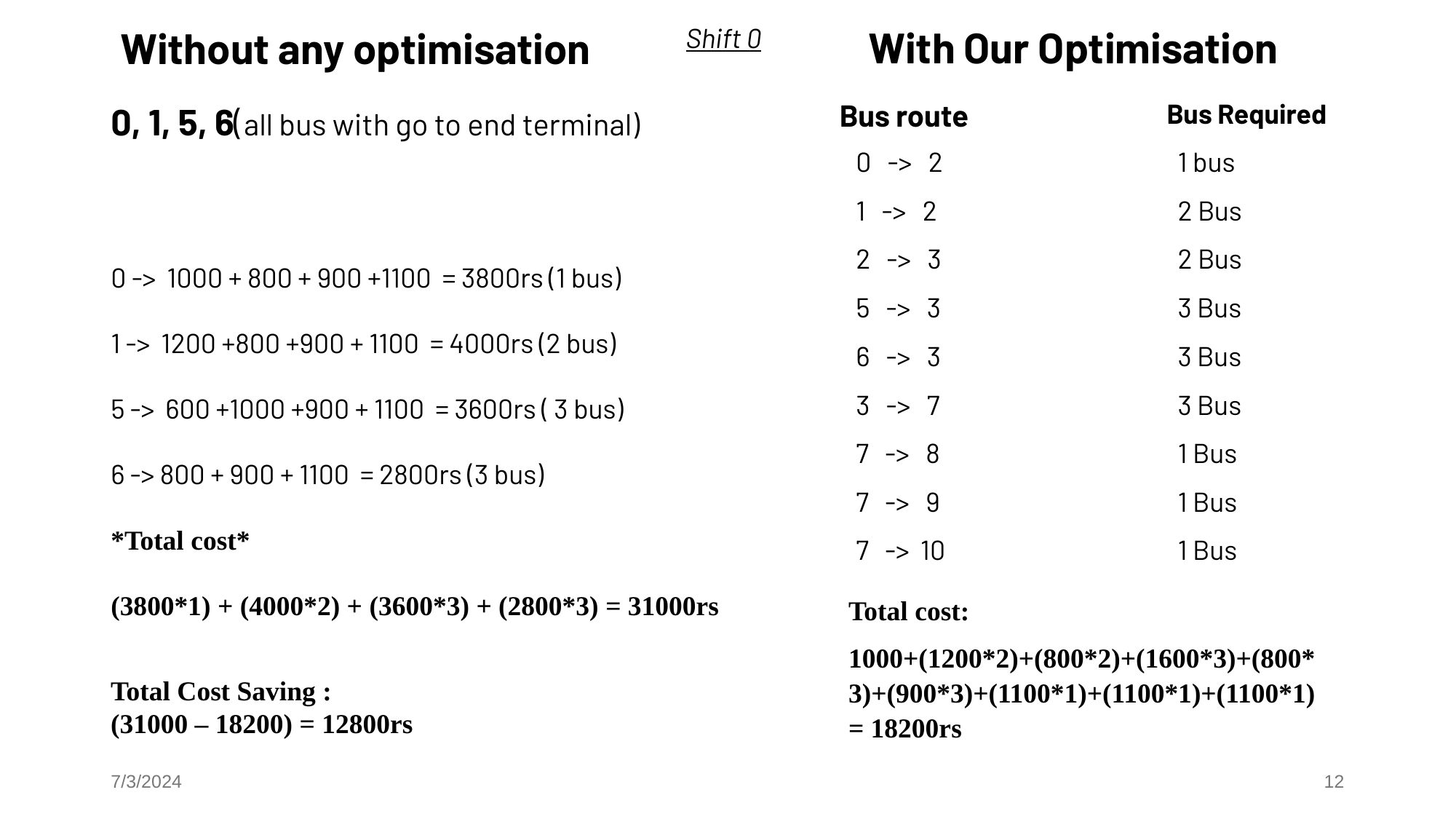

With Our Optimisation
Shift 0
Without any optimisation
| Bus route | Bus Required |
| --- | --- |
| 0 -> 2 | 1 bus |
| 1 -> 2 | 2 Bus |
| 2 -> 3 | 2 Bus |
| 5 -> 3 | 3 Bus |
| 6 -> 3 | 3 Bus |
| 3 -> 7 | 3 Bus |
| 7 -> 8 | 1 Bus |
| 7 -> 9 | 1 Bus |
| 7 -> 10 | 1 Bus |
0, 1, 5, 6(all bus with go to end terminal)
0 ->  1000 + 800 + 900 +1100  = 3800rs (1 bus)

1 ->  1200 +800 +900 + 1100  = 4000rs (2 bus)

5 ->  600 +1000 +900 + 1100  = 3600rs ( 3 bus)

6 -> 800 + 900 + 1100  = 2800rs (3 bus)

*Total cost*

(3800*1) + (4000*2) + (3600*3) + (2800*3) = 31000rs
Total cost:
1000+(1200*2)+(800*2)+(1600*3)+(800*3)+(900*3)+(1100*1)+(1100*1)+(1100*1) = 18200rs
Total Cost Saving :
(31000 – 18200) = 12800rs

7/3/2024
12